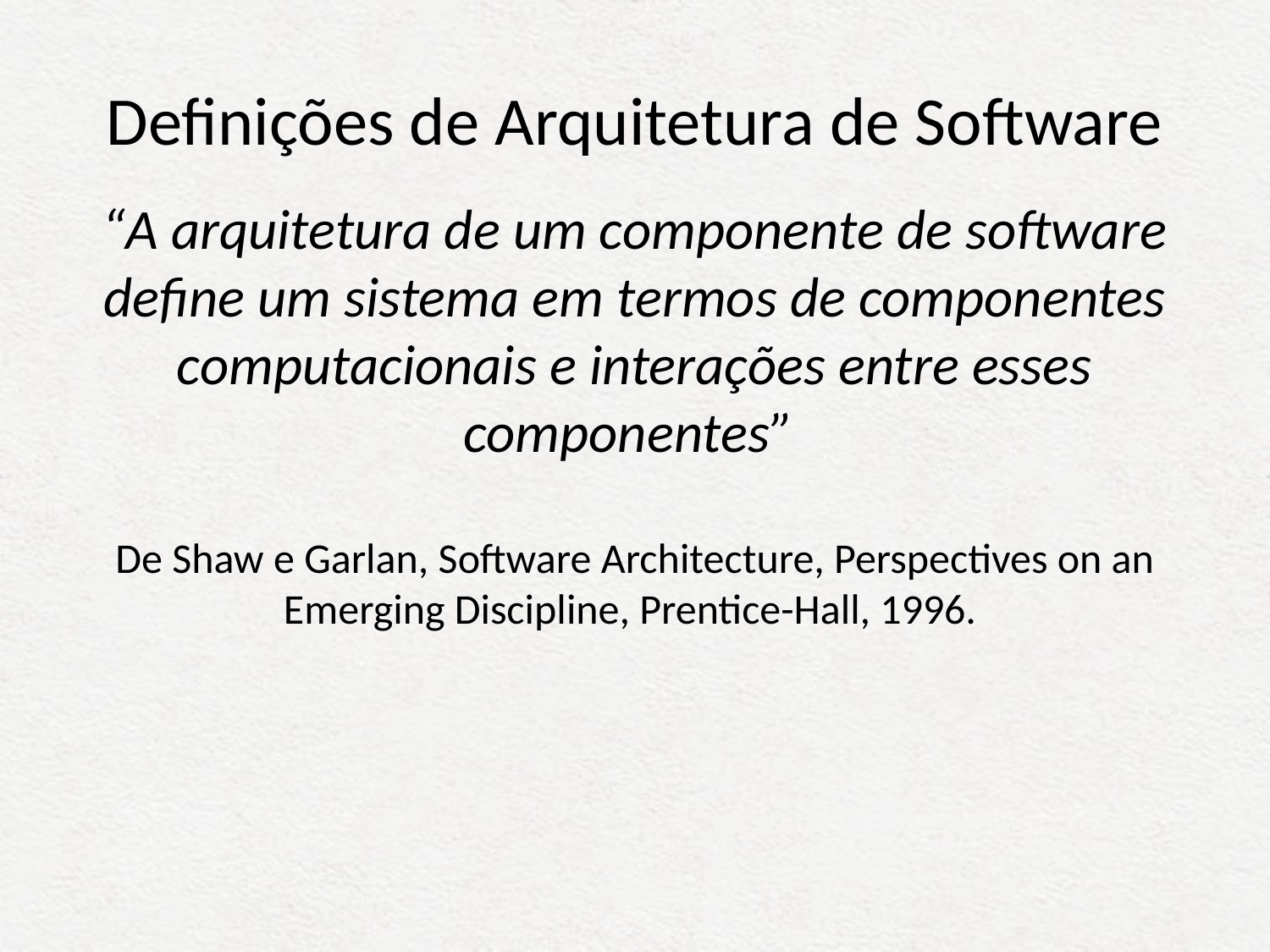

# Definições de Arquitetura de Software
“A arquitetura de um componente de software define um sistema em termos de componentes computacionais e interações entre esses componentes”

De Shaw e Garlan, Software Architecture, Perspectives on an Emerging Discipline, Prentice-Hall, 1996.